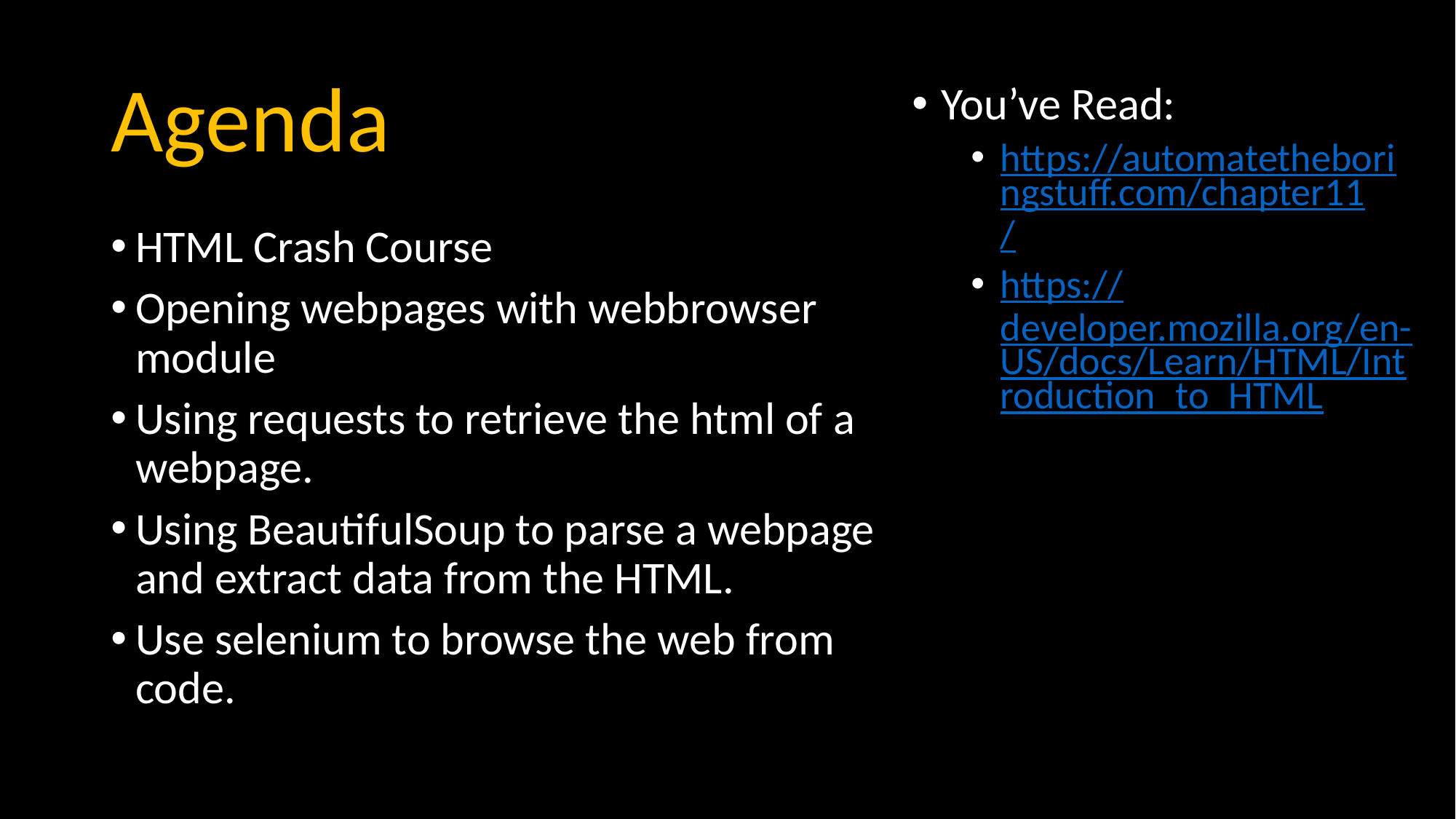

# Agenda
You’ve Read:
https://automatetheboringstuff.com/chapter11/
https://developer.mozilla.org/en-US/docs/Learn/HTML/Introduction_to_HTML

HTML Crash Course
Opening webpages with webbrowser module
Using requests to retrieve the html of a webpage.
Using BeautifulSoup to parse a webpage and extract data from the HTML.
Use selenium to browse the web from code.